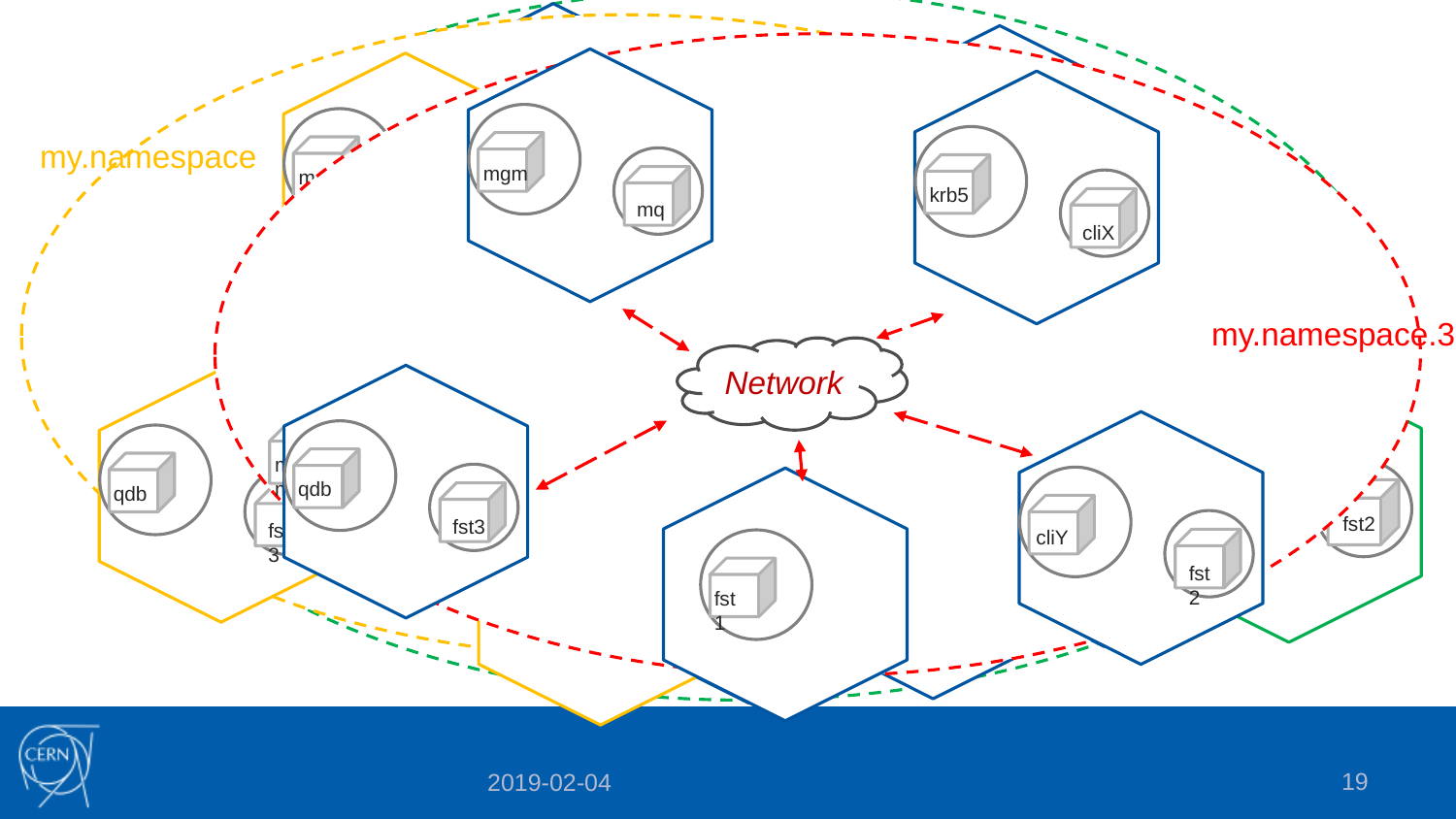

mgm

mgm

krb5

my.namespace
krb5

mq

mq

mgm

mgm

cliX

cliX

krb5
krb5

mq

mq
cliX
cliX
my.namespace
Network
Network
my.namespace.3
my.namespace

Network
Network

mgm

mgm

qdb

qdb

mq

mq

mgm

fst3

fst3

cliY

qdb

cliY

qdb

mq

mq

fst2
fst3
fst2

fst3

cliY
cliY
fst1

fst1

fst2
fst2

fst1
fst1

19
2019-02-04